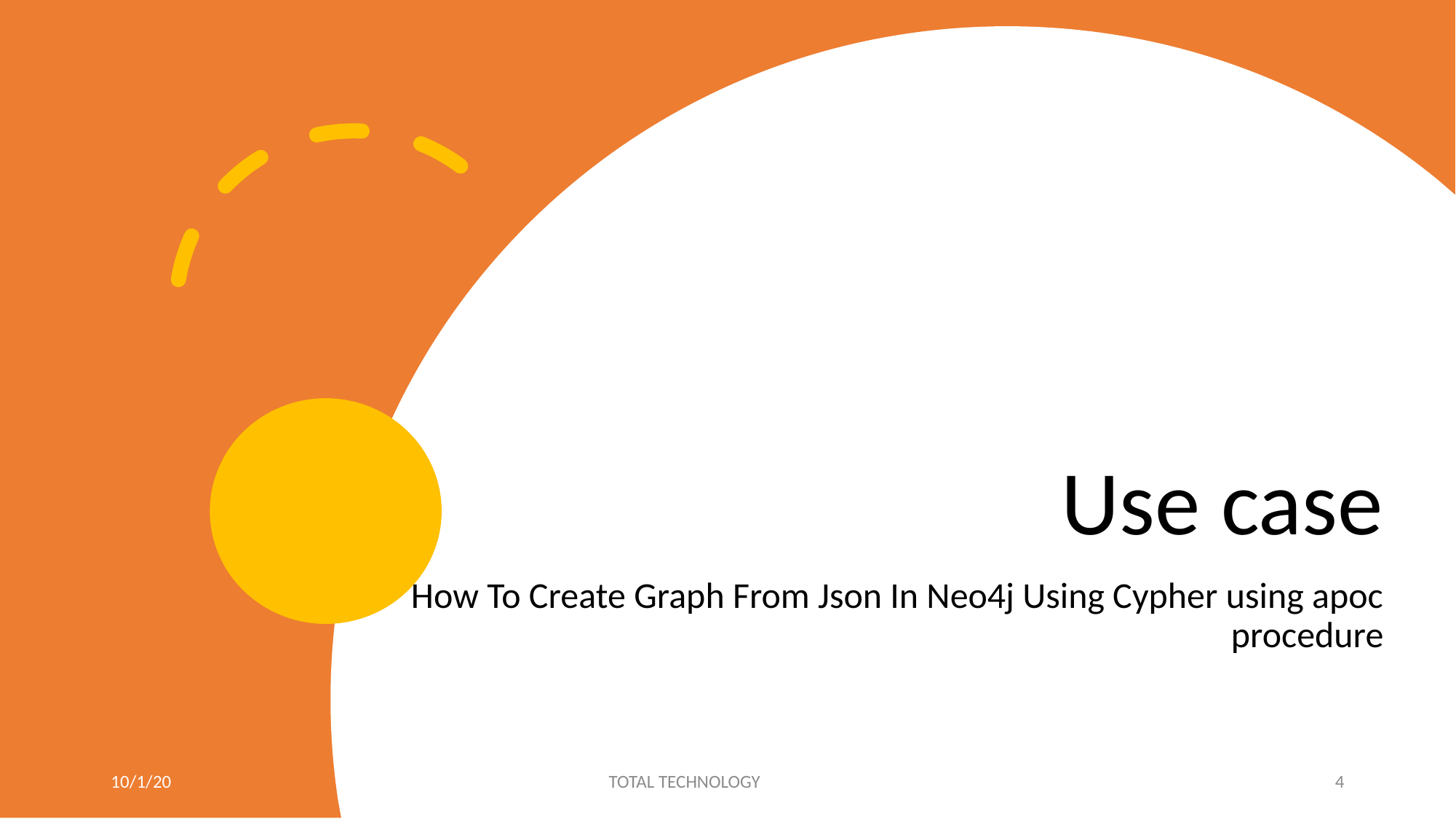

# Use case

How To Create Graph From Json In Neo4j Using Cypher using apoc procedure
10/1/20
TOTAL TECHNOLOGY
4